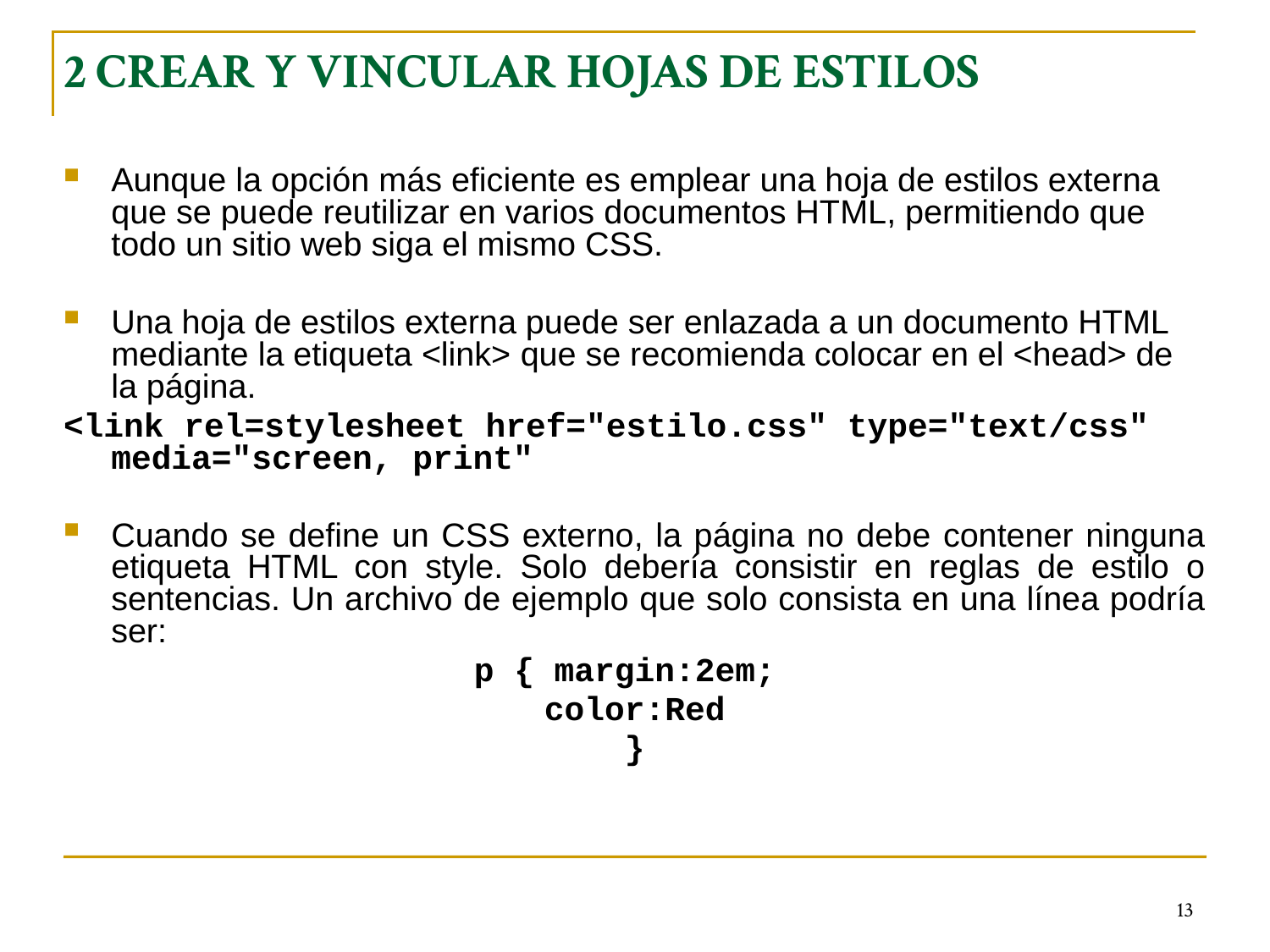

2 CREAR Y VINCULAR HOJAS DE ESTILOS
Aunque la opción más eficiente es emplear una hoja de estilos externa que se puede reutilizar en varios documentos HTML, permitiendo que todo un sitio web siga el mismo CSS.

Una hoja de estilos externa puede ser enlazada a un documento HTML mediante la etiqueta <link> que se recomienda colocar en el <head> de la página.
<link rel=stylesheet href="estilo.css" type="text/css" media="screen, print"

Cuando se define un CSS externo, la página no debe contener ninguna etiqueta HTML con style. Solo debería consistir en reglas de estilo o sentencias. Un archivo de ejemplo que solo consista en una línea podría ser:
p { margin:2em;
color:Red
}

# 13